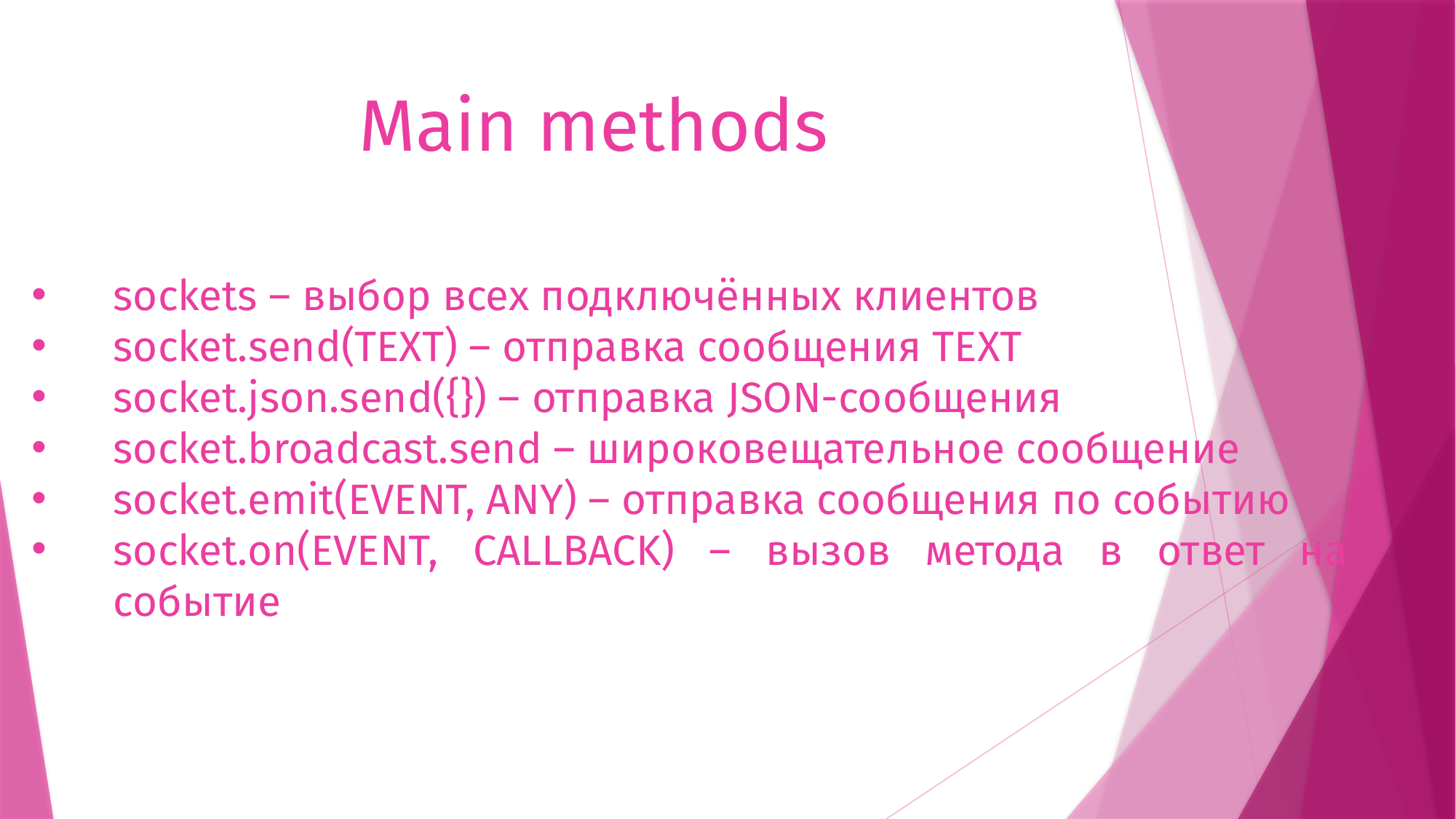

# Main methods
sockets – выбор всех подключённых клиентов
socket.send(TEXT) – отправка сообщения TEXT
socket.json.send({}) – отправка JSON-сообщения
socket.broadcast.send – широковещательное сообщение
socket.emit(EVENT, ANY) – отправка сообщения по событию
socket.on(EVENT, CALLBACK) – вызов метода в ответ на событие